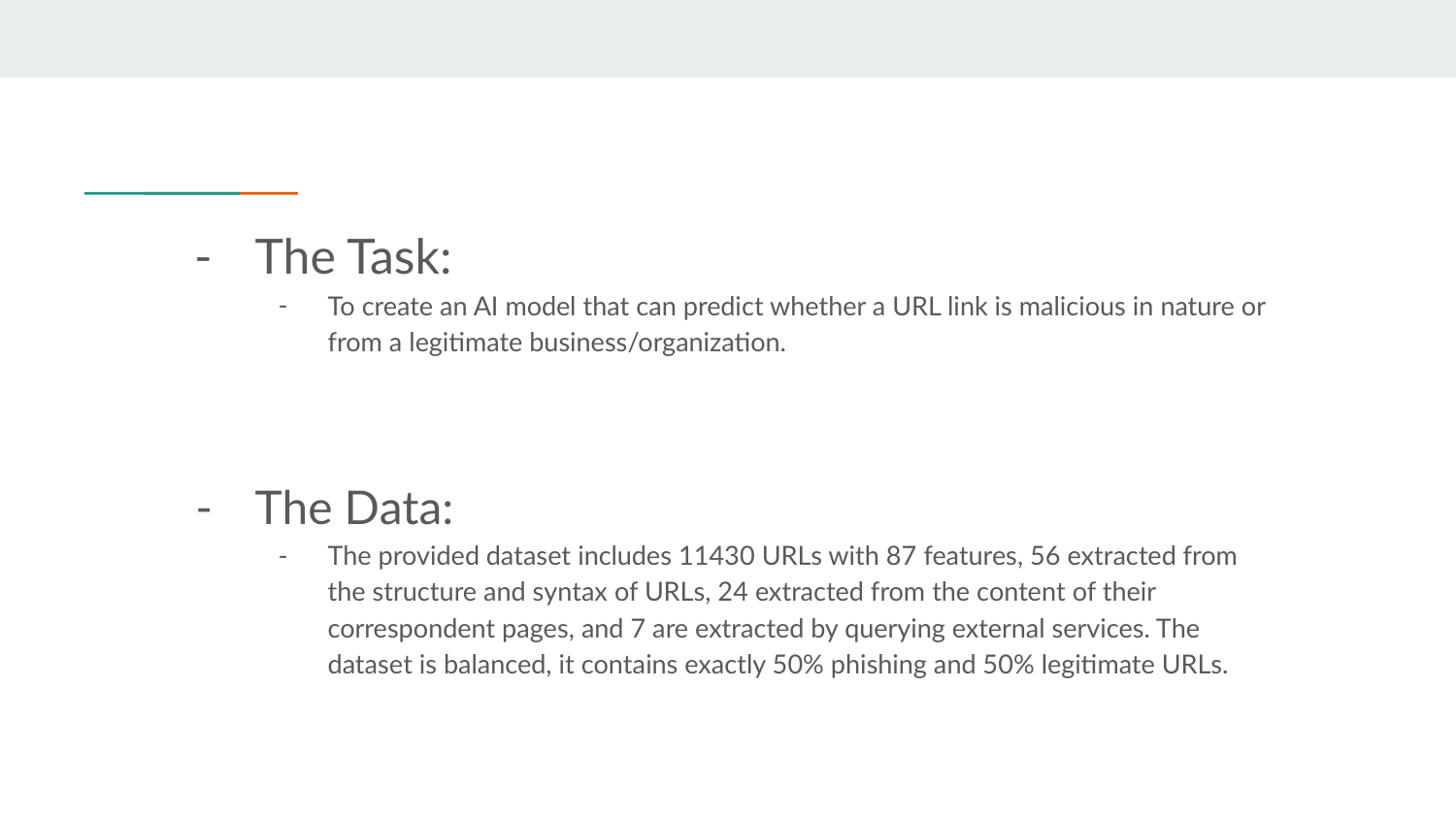

The Task:
To create an AI model that can predict whether a URL link is malicious in nature or from a legitimate business/organization.

The Data:
The provided dataset includes 11430 URLs with 87 features, 56 extracted from the structure and syntax of URLs, 24 extracted from the content of their correspondent pages, and 7 are extracted by querying external services. The dataset is balanced, it contains exactly 50% phishing and 50% legitimate URLs.